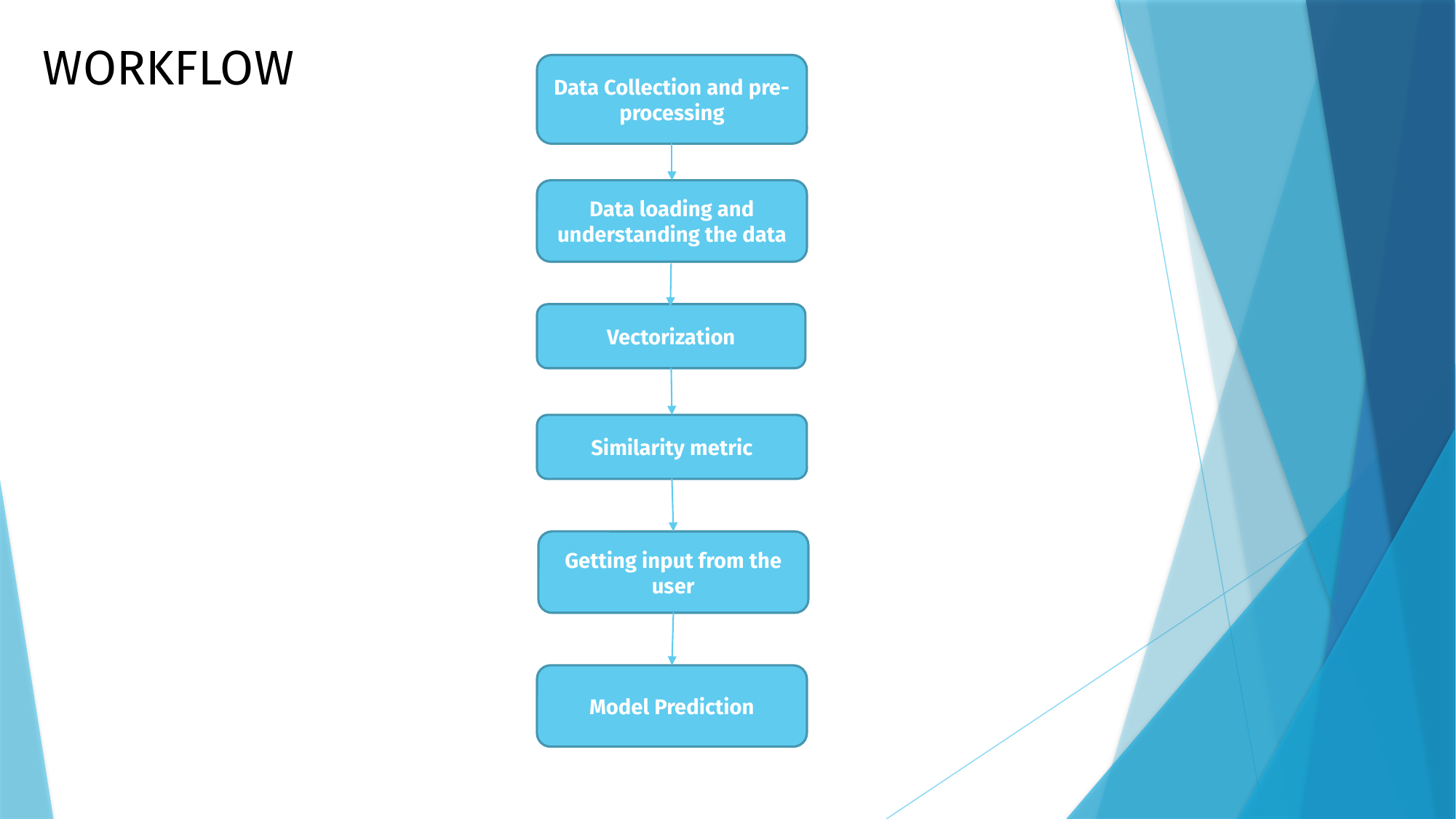

WORKFLOW
Data Collection and pre-processing
Data loading and understanding the data
Vectorization
Similarity metric
Getting input from the user
Model Prediction